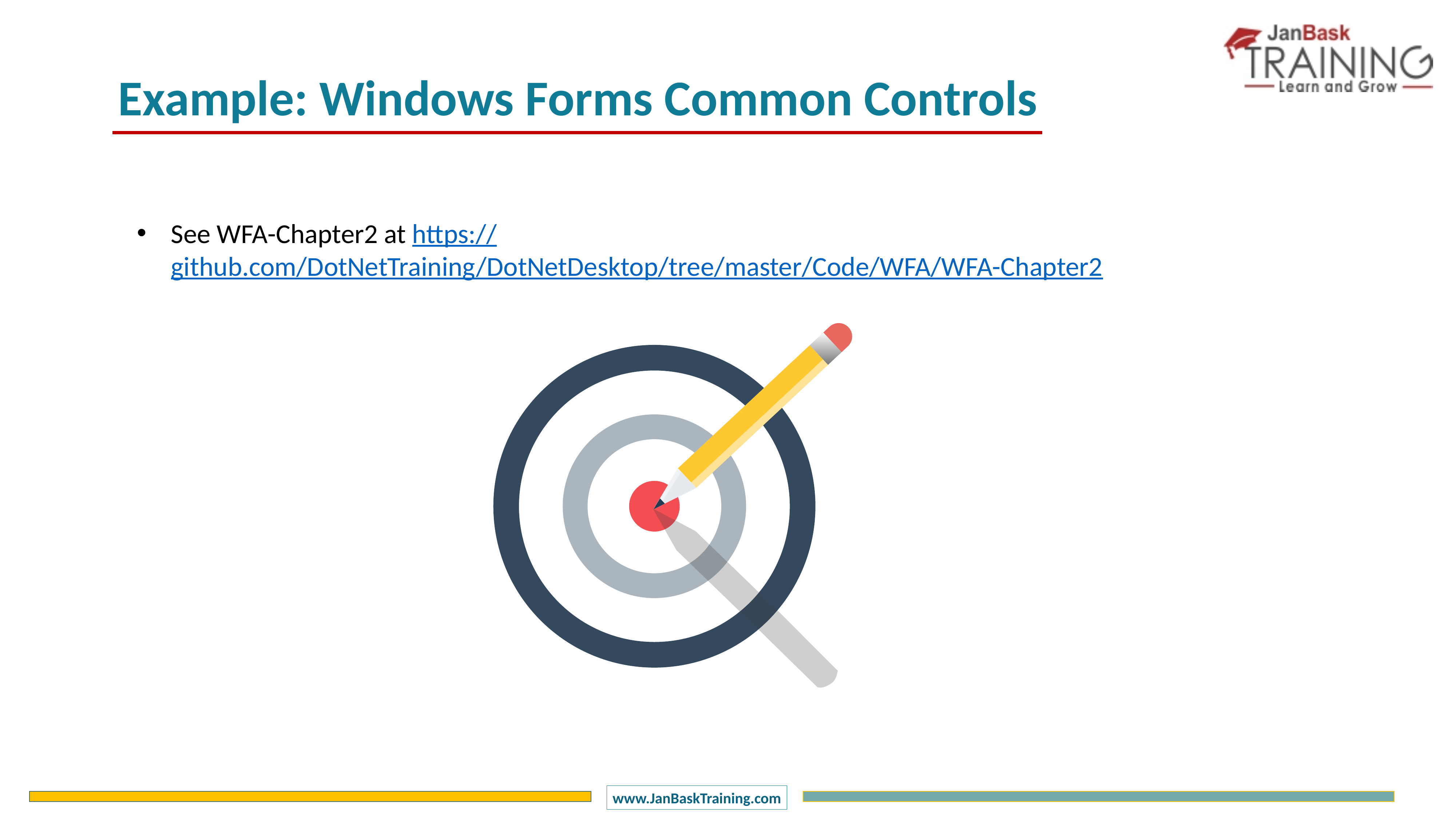

Example: Windows Forms Common Controls
See WFA-Chapter2 at https://github.com/DotNetTraining/DotNetDesktop/tree/master/Code/WFA/WFA-Chapter2